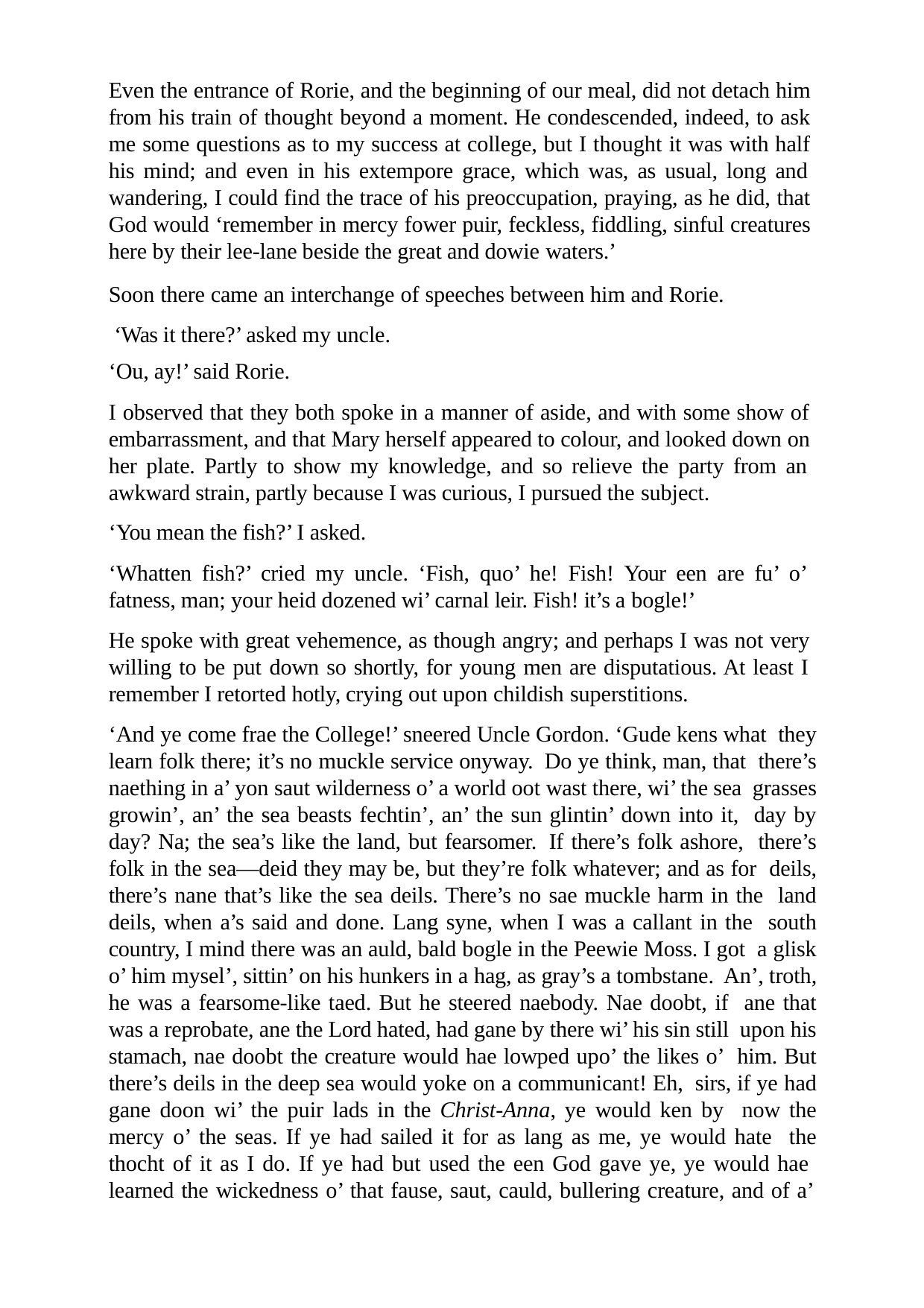

Even the entrance of Rorie, and the beginning of our meal, did not detach him  from his train of thought beyond a moment. He condescended, indeed, to ask  me some questions as to my success at college, but I thought it was with half  his mind; and even in his extempore grace, which was, as usual, long and  wandering, I could find the trace of his preoccupation, praying, as he did, that  God would ‘remember in mercy fower puir, feckless, fiddling, sinful creatures  here by their lee-lane beside the great and dowie waters.’
Soon there came an interchange of speeches between him and Rorie.  ‘Was it there?’ asked my uncle.
‘Ou, ay!’ said Rorie.
I observed that they both spoke in a manner of aside, and with some show of  embarrassment, and that Mary herself appeared to colour, and looked down on  her plate. Partly to show my knowledge, and so relieve the party from an  awkward strain, partly because I was curious, I pursued the subject.
‘You mean the fish?’ I asked.
‘Whatten fish?’ cried my uncle. ‘Fish, quo’ he! Fish! Your een are fu’ o’  fatness, man; your heid dozened wi’ carnal leir. Fish! it’s a bogle!’
He spoke with great vehemence, as though angry; and perhaps I was not very  willing to be put down so shortly, for young men are disputatious. At least I  remember I retorted hotly, crying out upon childish superstitions.
‘And ye come frae the College!’ sneered Uncle Gordon. ‘Gude kens what  they learn folk there; it’s no muckle service onyway. Do ye think, man, that  there’s naething in a’ yon saut wilderness o’ a world oot wast there, wi’ the sea  grasses growin’, an’ the sea beasts fechtin’, an’ the sun glintin’ down into it,  day by day? Na; the sea’s like the land, but fearsomer. If there’s folk ashore,  there’s folk in the sea—deid they may be, but they’re folk whatever; and as for  deils, there’s nane that’s like the sea deils. There’s no sae muckle harm in the  land deils, when a’s said and done. Lang syne, when I was a callant in the  south country, I mind there was an auld, bald bogle in the Peewie Moss. I got  a glisk o’ him mysel’, sittin’ on his hunkers in a hag, as gray’s a tombstane.  An’, troth, he was a fearsome-like taed. But he steered naebody. Nae doobt, if  ane that was a reprobate, ane the Lord hated, had gane by there wi’ his sin still  upon his stamach, nae doobt the creature would hae lowped upo’ the likes o’  him. But there’s deils in the deep sea would yoke on a communicant! Eh,  sirs, if ye had gane doon wi’ the puir lads in the Christ-Anna, ye would ken by  now the mercy o’ the seas. If ye had sailed it for as lang as me, ye would hate  the thocht of it as I do. If ye had but used the een God gave ye, ye would hae  learned the wickedness o’ that fause, saut, cauld, bullering creature, and of a’